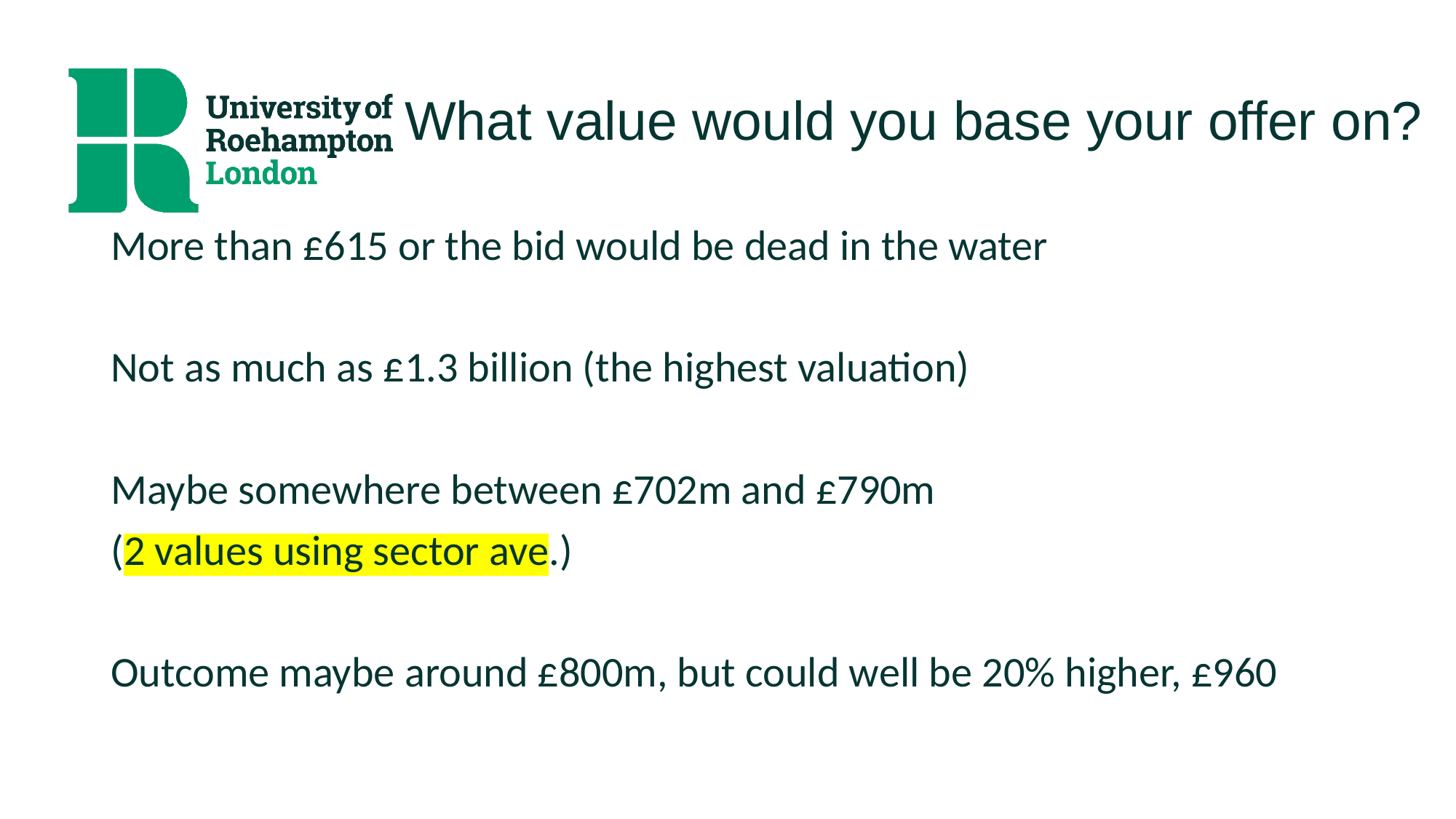

# What value would you base your offer on?
More than £615 or the bid would be dead in the water

Not as much as £1.3 billion (the highest valuation)

Maybe somewhere between £702m and £790m
(2 values using sector ave.)

Outcome maybe around £800m, but could well be 20% higher, £960